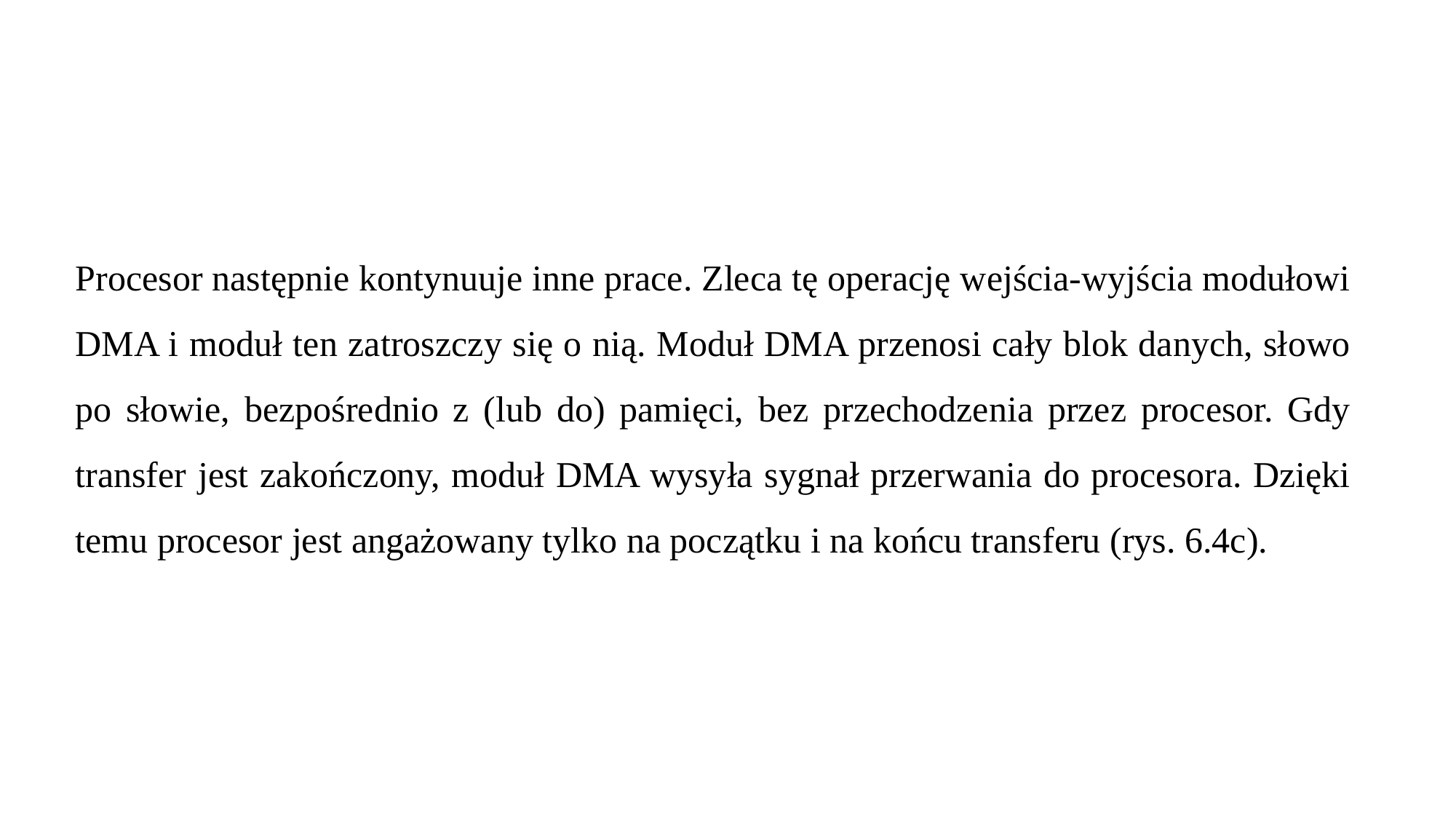

Procesor następnie kontynuuje inne prace. Zleca tę operację wejścia-wyjścia modułowi DMA i moduł ten zatroszczy się o nią. Moduł DMA przenosi cały blok danych, słowo po słowie, bezpośrednio z (lub do) pamięci, bez przechodzenia przez procesor. Gdy transfer jest zakończony, moduł DMA wysyła sygnał przerwania do procesora. Dzięki temu procesor jest angażowany tylko na początku i na końcu transferu (rys. 6.4c).